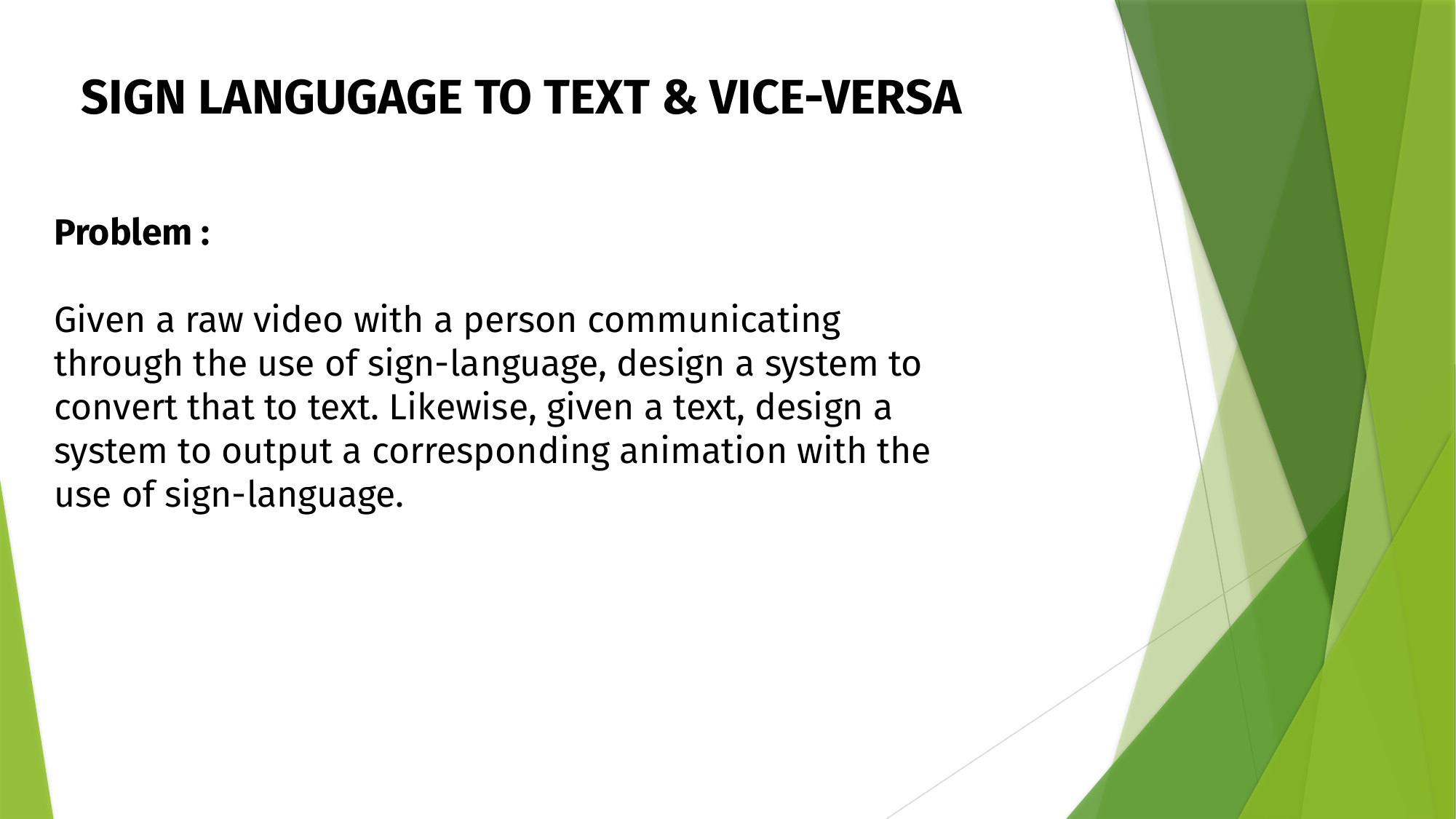

SIGN LANGUGAGE TO TEXT & VICE-VERSA
Problem :

Given a raw video with a person communicating through the use of sign-language, design a system to convert that to text. Likewise, given a text, design a system to output a corresponding animation with the use of sign-language.